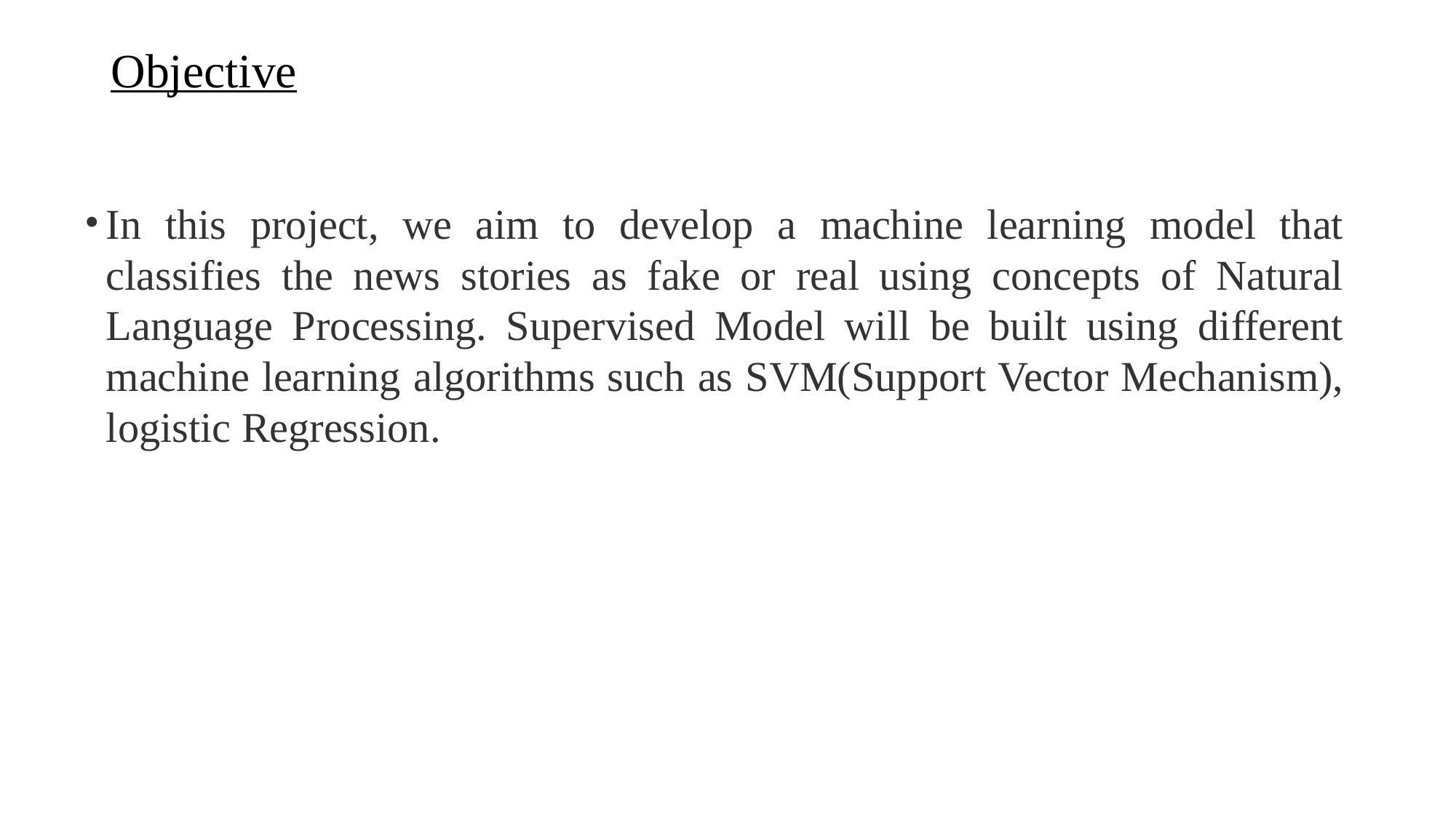

# Objective
In this project, we aim to develop a machine learning model that classifies the news stories as fake or real using concepts of Natural Language Processing. Supervised Model will be built using different machine learning algorithms such as SVM(Support Vector Mechanism), logistic Regression.